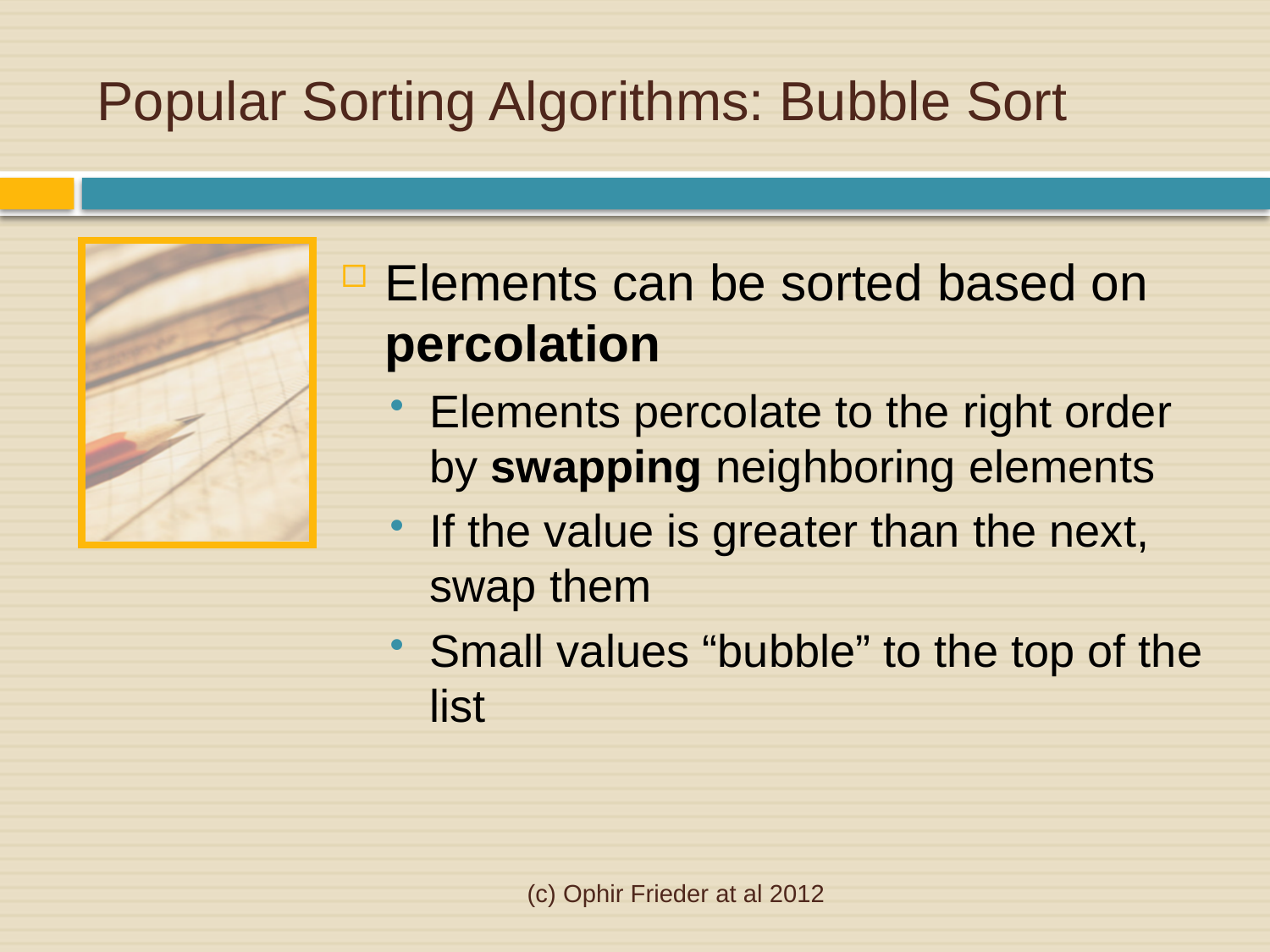

# Popular Sorting Algorithms: Bubble Sort
Elements can be sorted based on percolation
Elements percolate to the right order by swapping neighboring elements
If the value is greater than the next, swap them
Small values “bubble” to the top of the list
(c) Ophir Frieder at al 2012